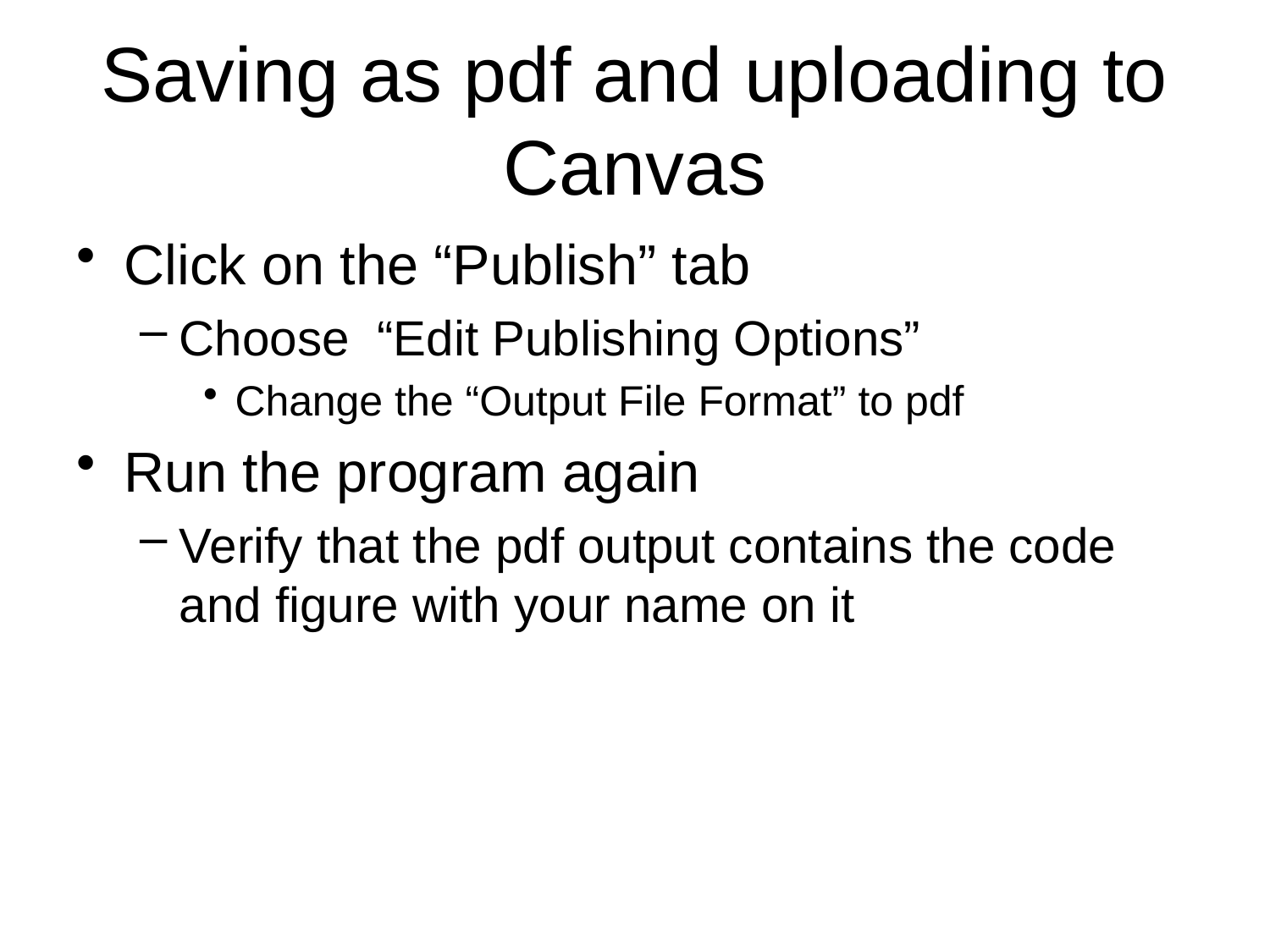

# Saving as pdf and uploading to Canvas
Click on the “Publish” tab
Choose  “Edit Publishing Options”
Change the “Output File Format” to pdf
Run the program again
Verify that the pdf output contains the code and figure with your name on it